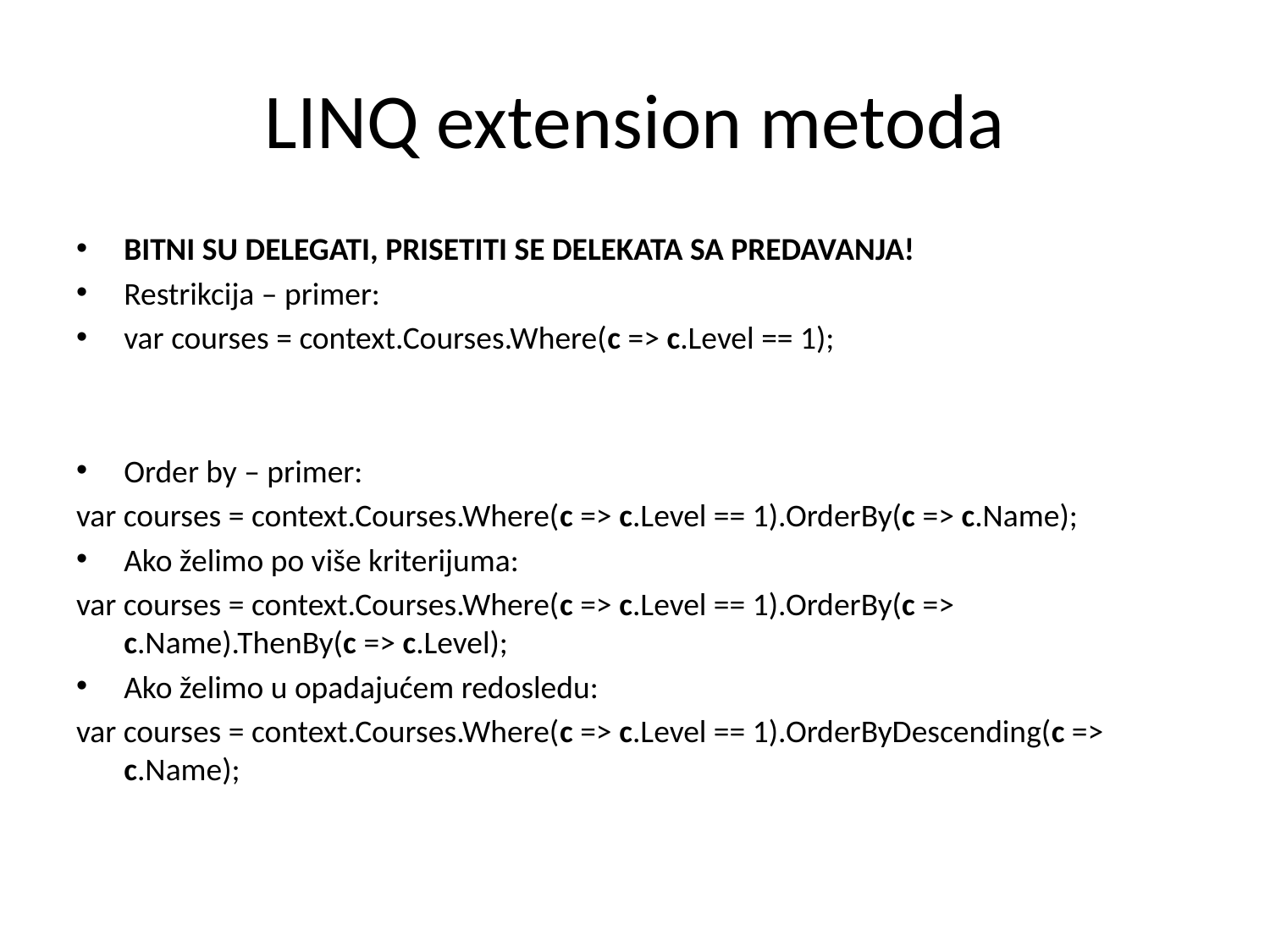

# LINQ extension metoda
BITNI SU DELEGATI, PRISETITI SE DELEKATA SA PREDAVANJA!
Restrikcija – primer:
var courses = context.Courses.Where(c => c.Level == 1);

Order by – primer:
var courses = context.Courses.Where(c => c.Level == 1).OrderBy(c => c.Name);
Ako želimo po više kriterijuma:
var courses = context.Courses.Where(c => c.Level == 1).OrderBy(c => c.Name).ThenBy(c => c.Level);
Ako želimo u opadajućem redosledu:
var courses = context.Courses.Where(c => c.Level == 1).OrderByDescending(c => c.Name);